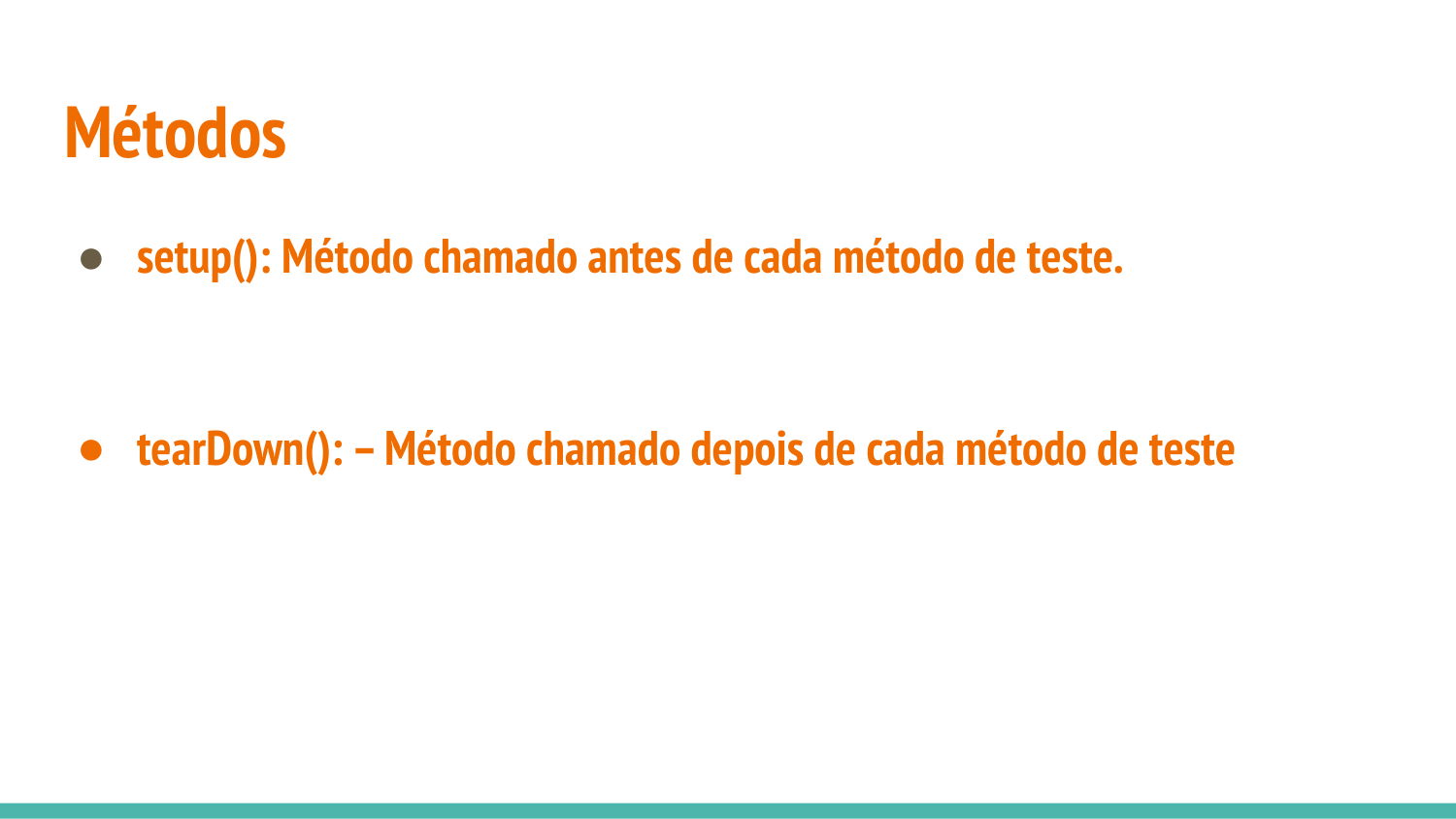

# Métodos
setup(): Método chamado antes de cada método de teste.
tearDown(): – Método chamado depois de cada método de teste